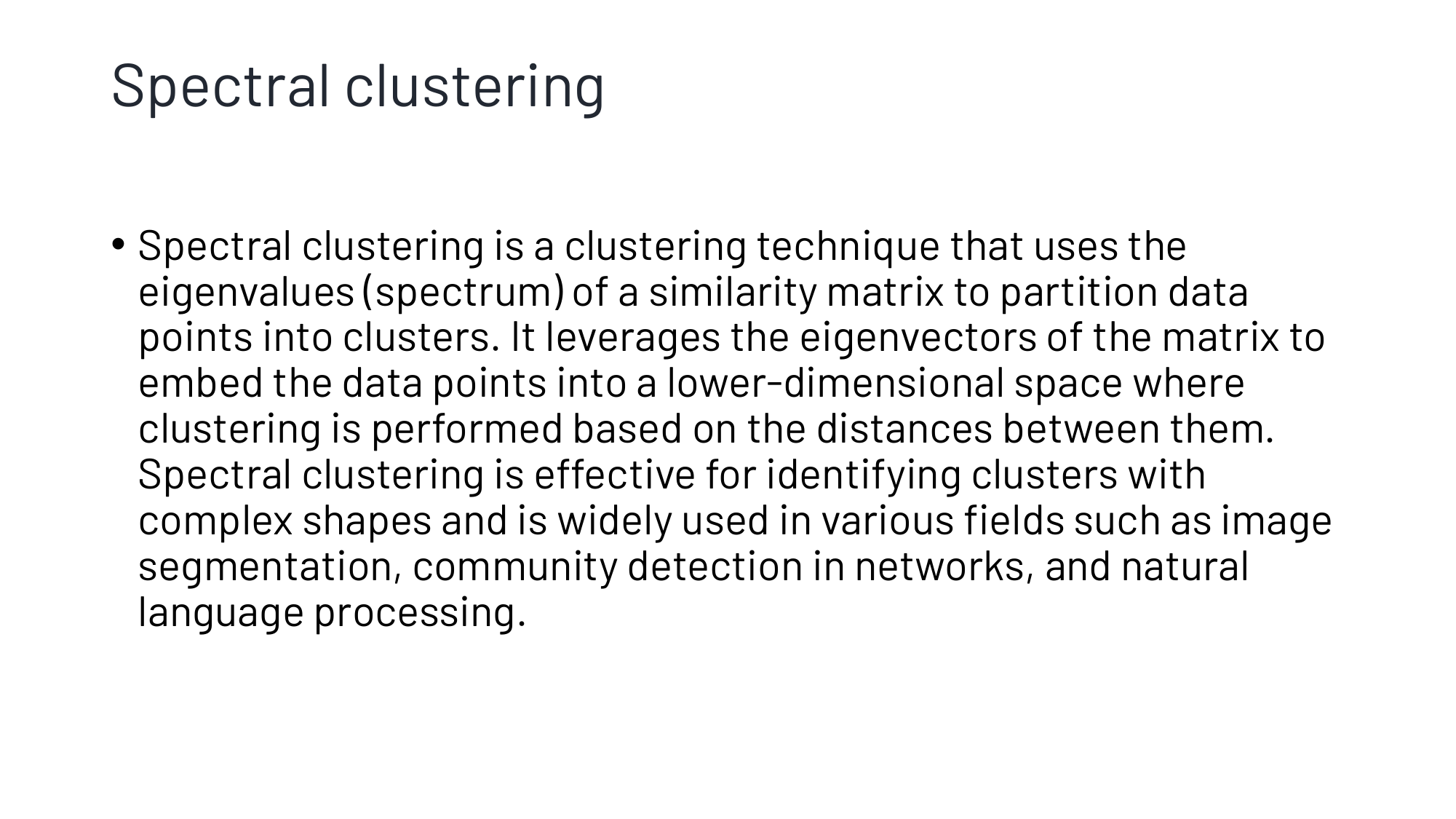

# Spectral clustering

Spectral clustering is a clustering technique that uses the eigenvalues (spectrum) of a similarity matrix to partition data points into clusters. It leverages the eigenvectors of the matrix to embed the data points into a lower-dimensional space where clustering is performed based on the distances between them. Spectral clustering is effective for identifying clusters with complex shapes and is widely used in various fields such as image segmentation, community detection in networks, and natural language processing.